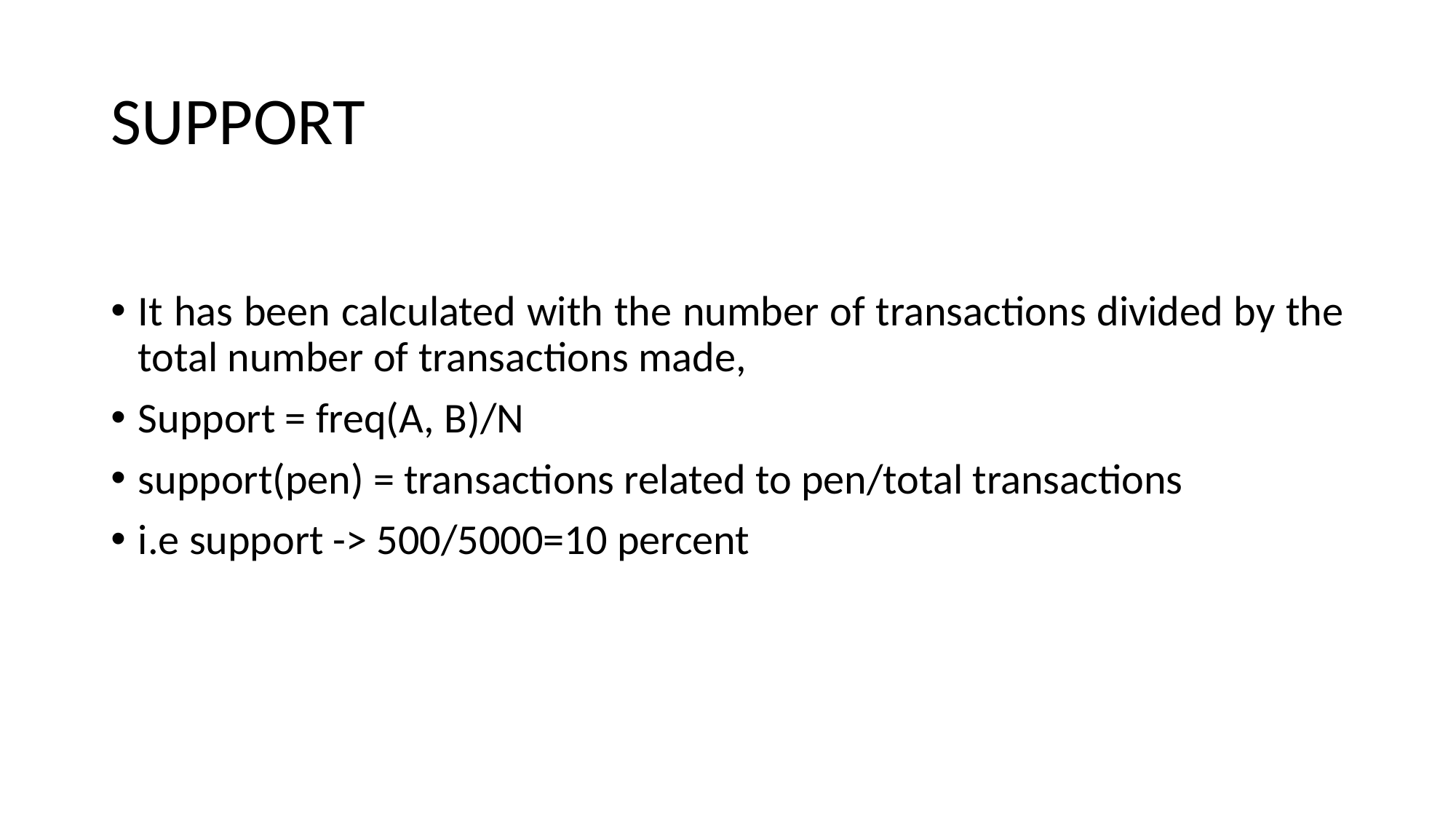

# SUPPORT

It has been calculated with the number of transactions divided by the total number of transactions made,
Support = freq(A, B)/N
support(pen) = transactions related to pen/total transactions
i.e support -> 500/5000=10 percent